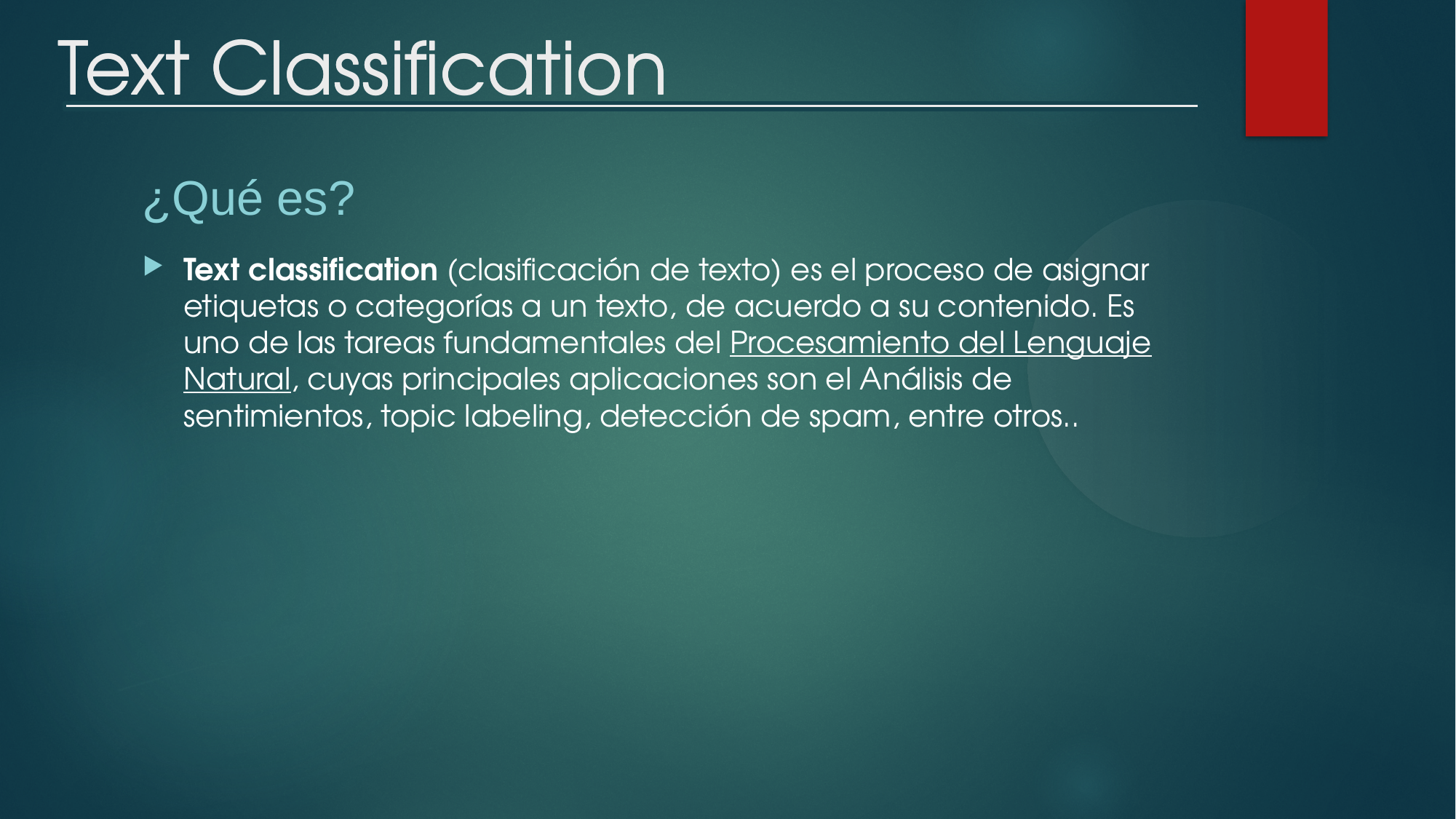

Text Classification
Text Classification

¿Qué es?
Text classification (clasificación de texto) es el proceso de asignar etiquetas o categorías a un texto, de acuerdo a su contenido. Es uno de las tareas fundamentales del Procesamiento del Lenguaje Natural, cuyas principales aplicaciones son el Análisis de sentimientos, topic labeling, detección de spam, entre otros..